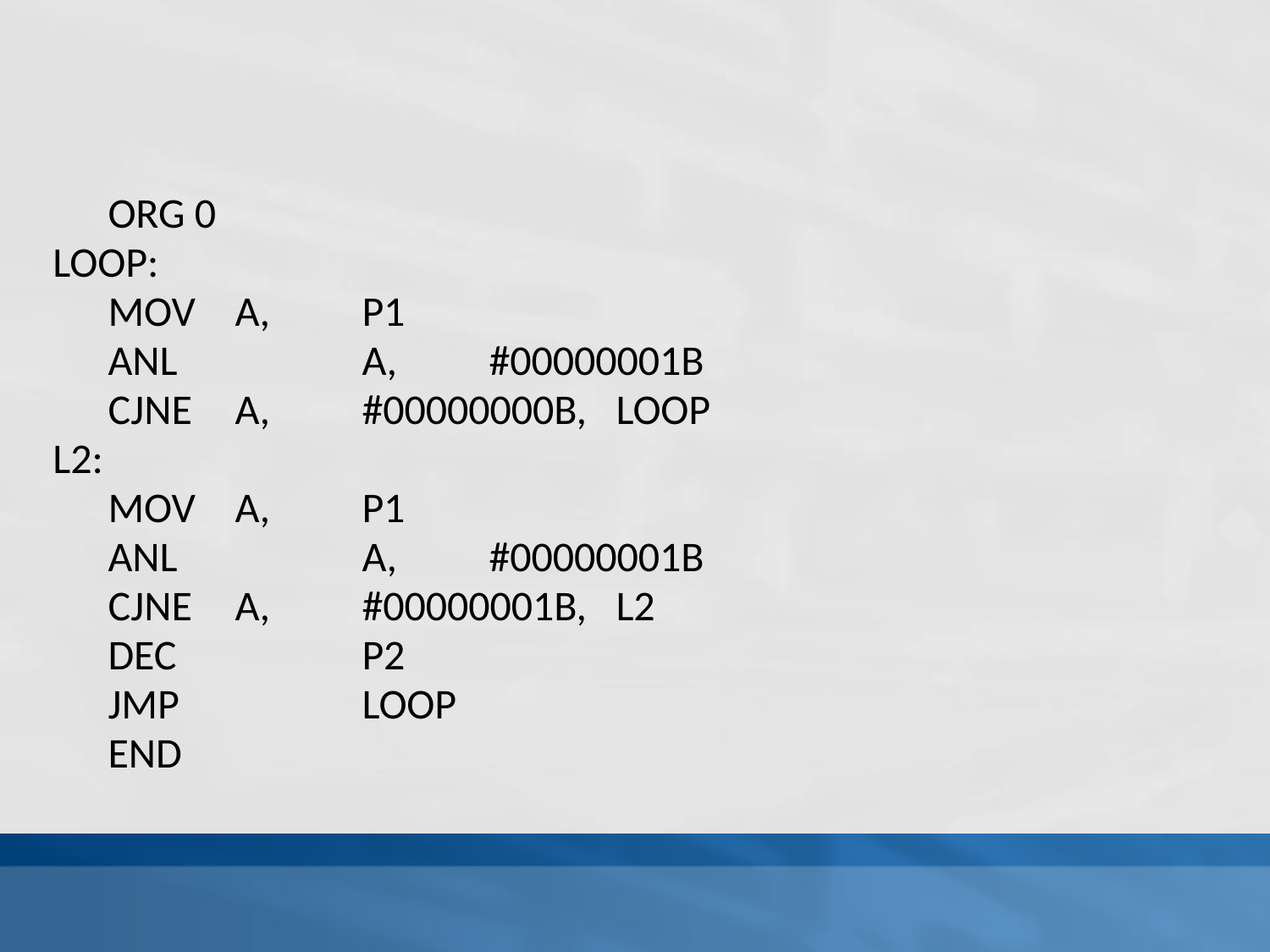

#
	ORG 0
LOOP:
	MOV	A,	P1
	ANL		A,	#00000001B
	CJNE	A,	#00000000B, 	LOOP
L2:
	MOV	A, 	P1
	ANL		A, 	#00000001B
	CJNE	A, 	#00000001B, 	L2
	DEC		P2
	JMP		LOOP
	END